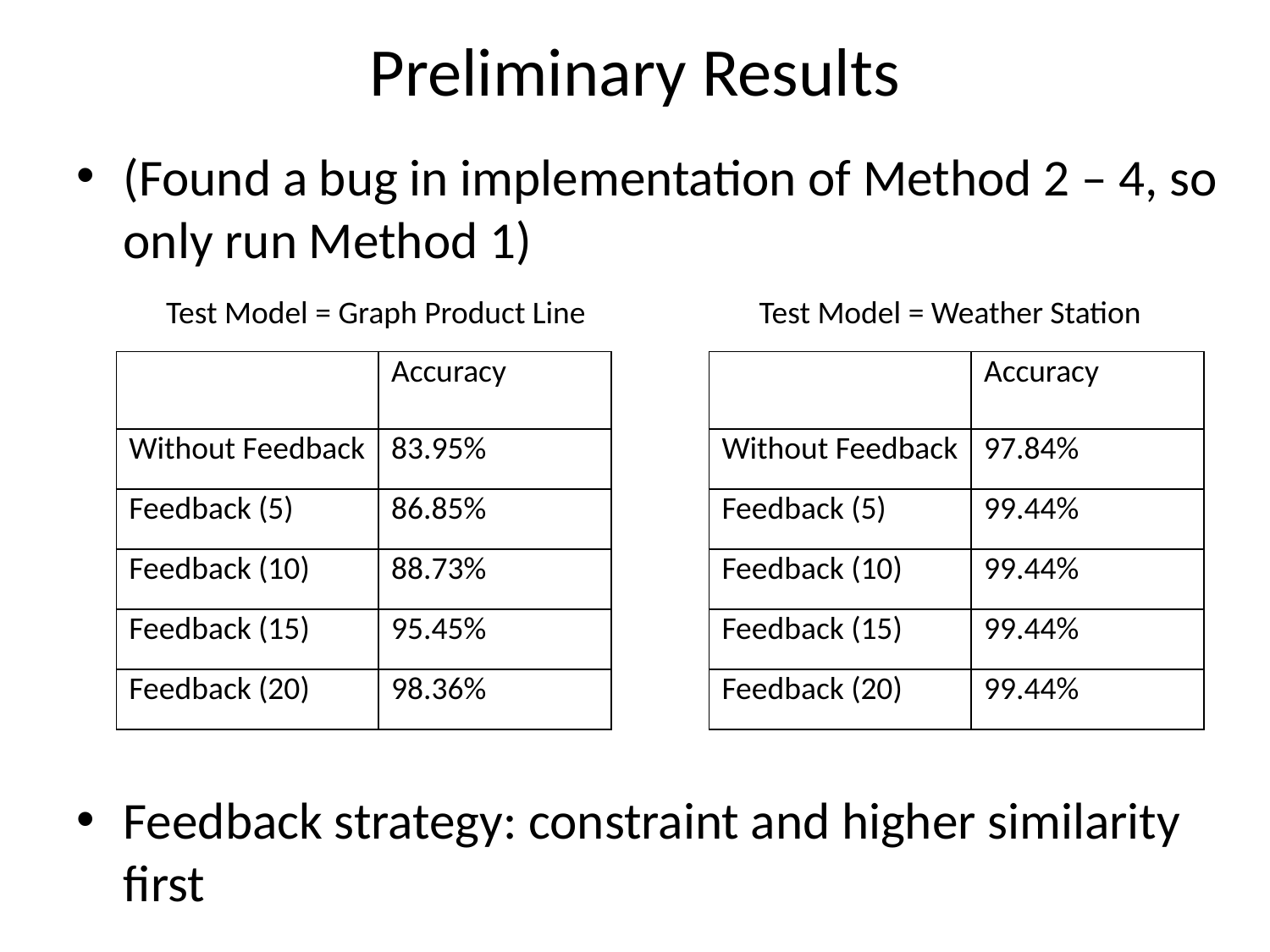

# Preliminary Results
(Found a bug in implementation of Method 2 – 4, so only run Method 1)

Feedback strategy: constraint and higher similarity first

Test Model = Graph Product Line
Test Model = Weather Station
|  | Accuracy |
| --- | --- |
| Without Feedback | 83.95% |
| Feedback (5) | 86.85% |
| Feedback (10) | 88.73% |
| Feedback (15) | 95.45% |
| Feedback (20) | 98.36% |
|  | Accuracy |
| --- | --- |
| Without Feedback | 97.84% |
| Feedback (5) | 99.44% |
| Feedback (10) | 99.44% |
| Feedback (15) | 99.44% |
| Feedback (20) | 99.44% |